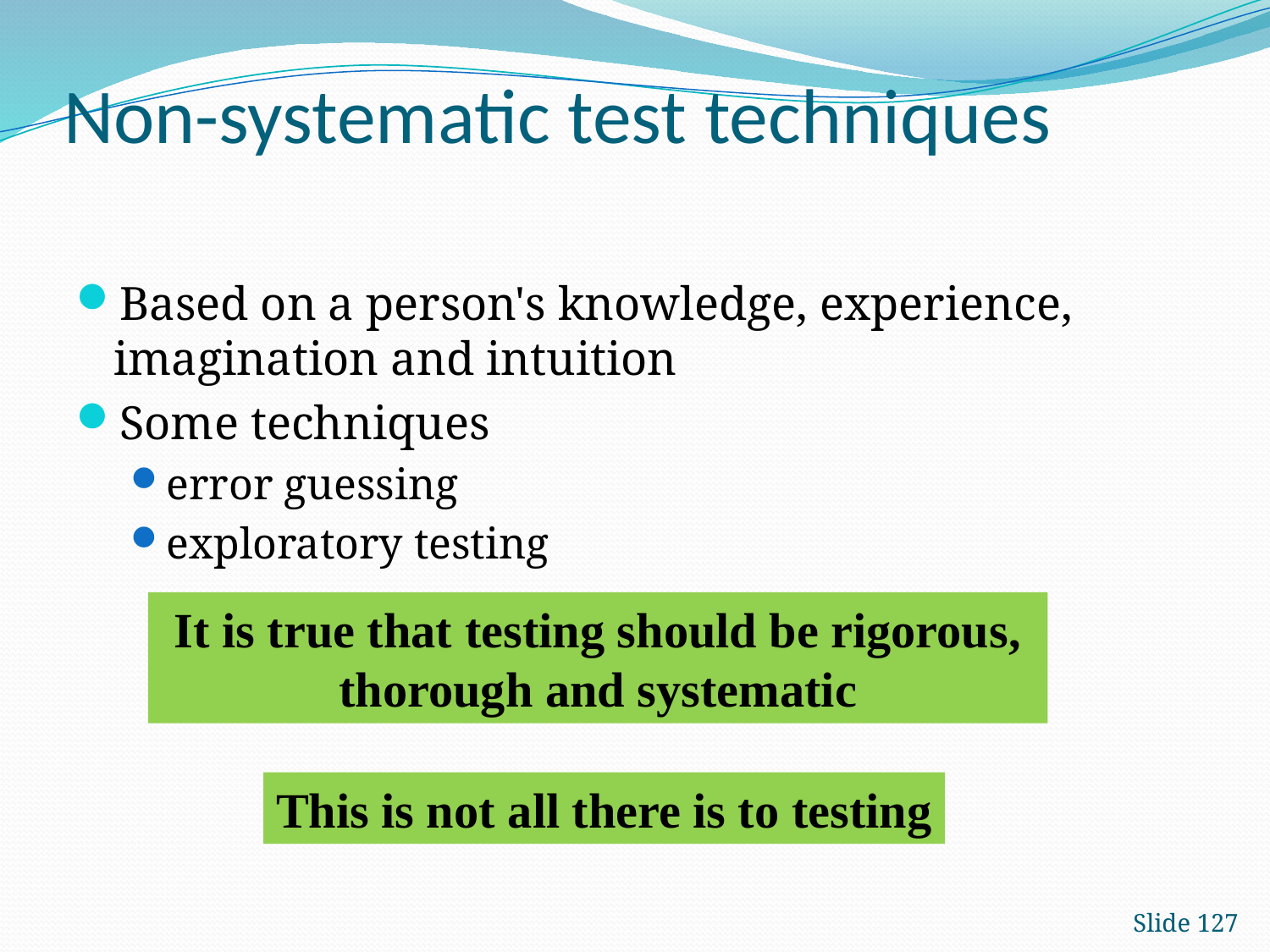

# Non-systematic test techniques
Based on a person's knowledge, experience, imagination and intuition
Some techniques
error guessing
exploratory testing
It is true that testing should be rigorous, thorough and systematic
This is not all there is to testing
Slide 127